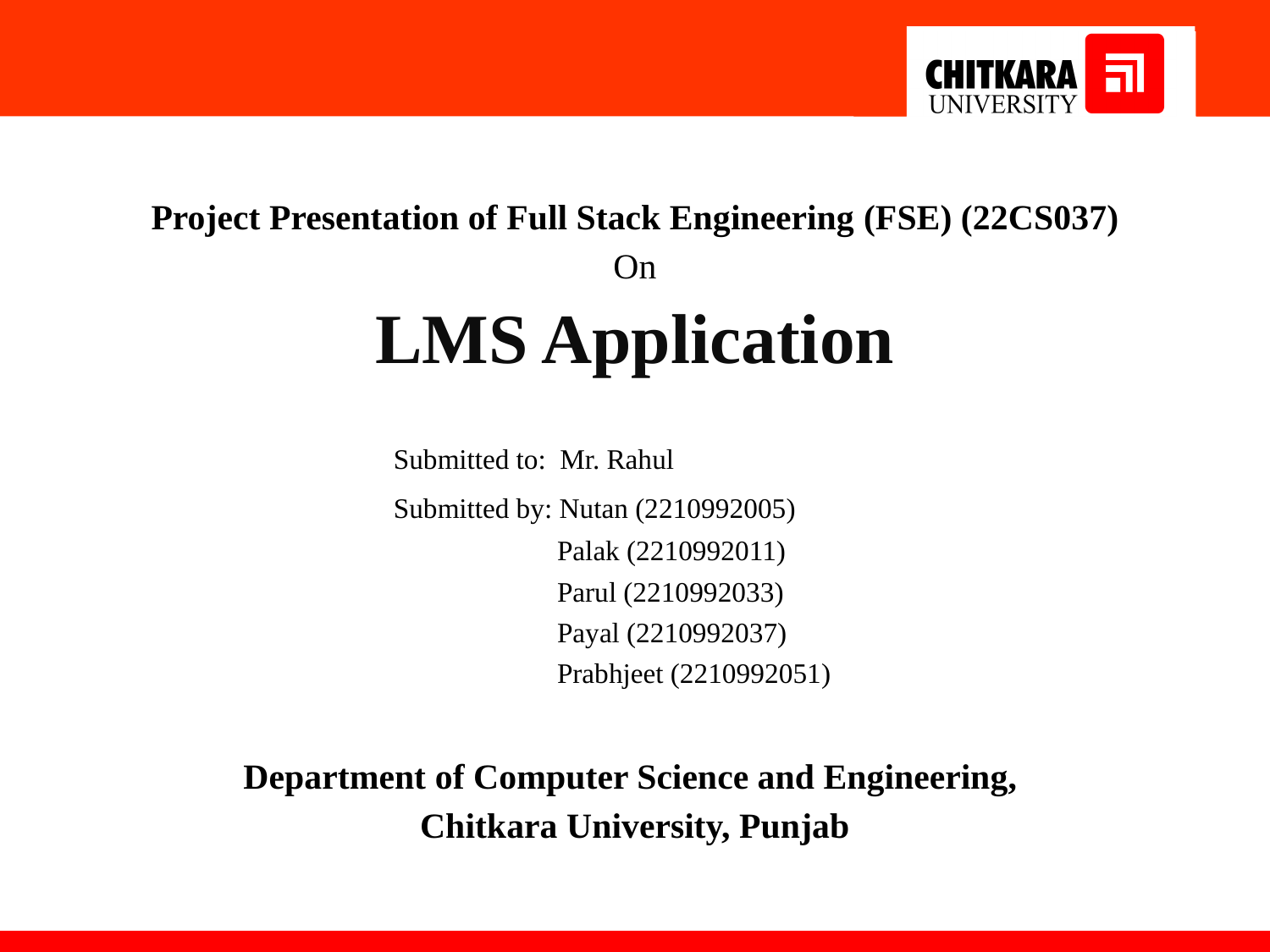

Project Presentation of Full Stack Engineering (FSE) (22CS037)
On
LMS Application

			Submitted to:  Mr. Rahul
			Submitted by: Nutan (2210992005)
                                                                              Palak (2210992011)
                                                                              Parul (2210992033)
                                                                              Payal (2210992037)
                                                                              Prabhjeet (2210992051)

Department of Computer Science and Engineering,
Chitkara University, Punjab